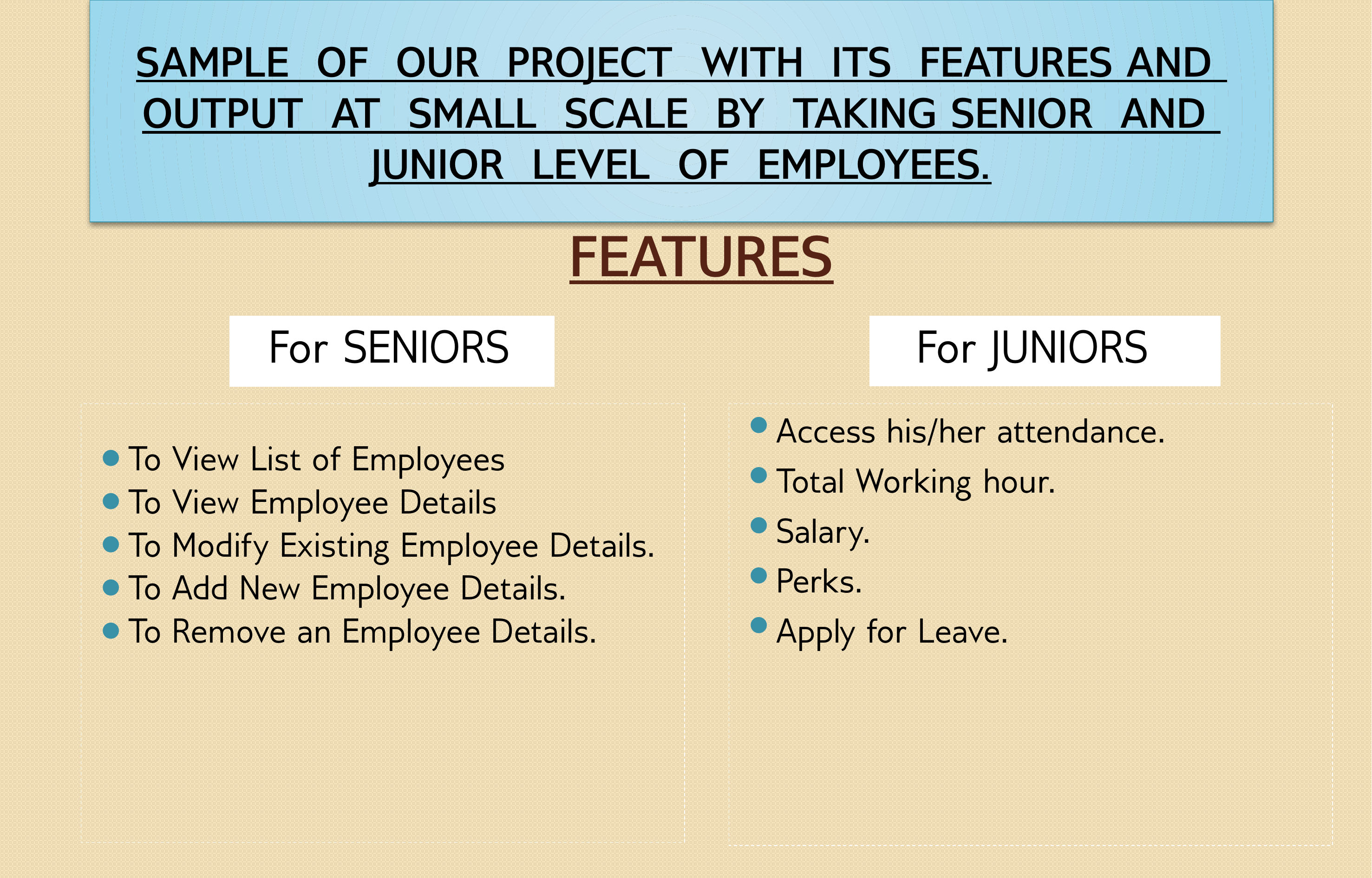

SAMPLE  OF  OUR  PROJECT  WITH  ITS  FEATURES AND  OUTPUT  AT  SMALL  SCALE  BY  TAKING SENIOR  AND  JUNIOR  LEVEL  OF  EMPLOYEES.
# FEATURES
   For SENIORS
    For JUNIORS
Access his/her attendance.
Total Working hour.
Salary.
Perks.
Apply for Leave.

To View List of Employees
To View Employee Details
To Modify Existing Employee Details.
To Add New Employee Details.
To Remove an Employee Details.